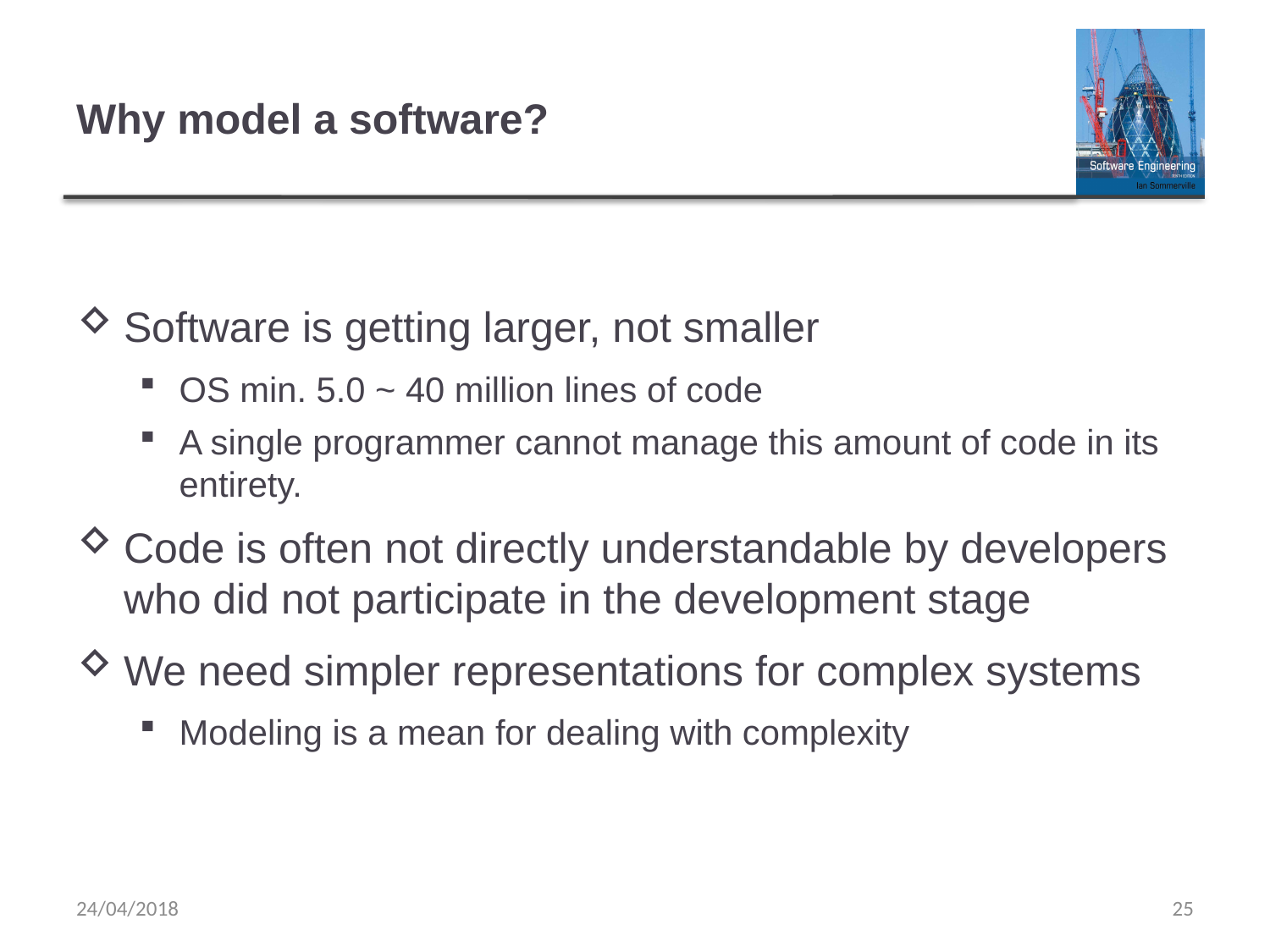

# Why model a software?

Software is getting larger, not smaller
OS min. 5.0 ~ 40 million lines of code
A single programmer cannot manage this amount of code in its entirety.
Code is often not directly understandable by developers who did not participate in the development stage
We need simpler representations for complex systems
Modeling is a mean for dealing with complexity
24/04/2018

25